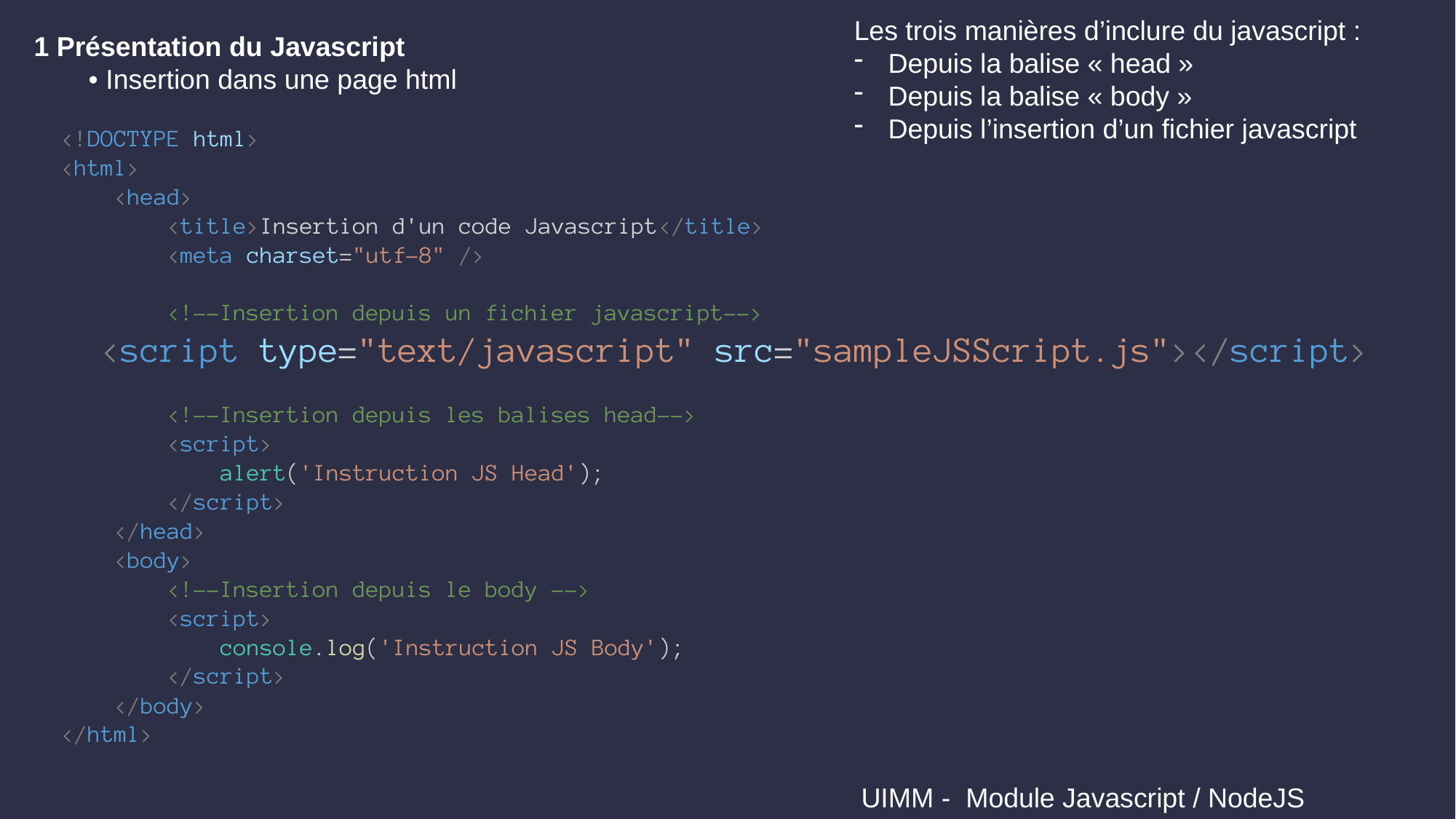

Les trois manières d’inclure du javascript :
Depuis la balise « head »
Depuis la balise « body »
Depuis l’insertion d’un fichier javascript
1 Présentation du Javascript
• Insertion dans une page html
<!DOCTYPE html>
<html>
    <head>
        <title>Insertion d'un code Javascript</title>
        <meta charset="utf-8" />
        <!--Insertion depuis un fichier javascript-->
   <script type="text/javascript" src="sampleJSScript.js"></script>
        <!--Insertion depuis les balises head-->
        <script>
            alert('Instruction JS Head');
        </script>
    </head>
    <body>
        <!--Insertion depuis le body -->
        <script>
            console.log('Instruction JS Body');
        </script>
    </body>
</html>

                     UIMM -  Module Javascript / NodeJS